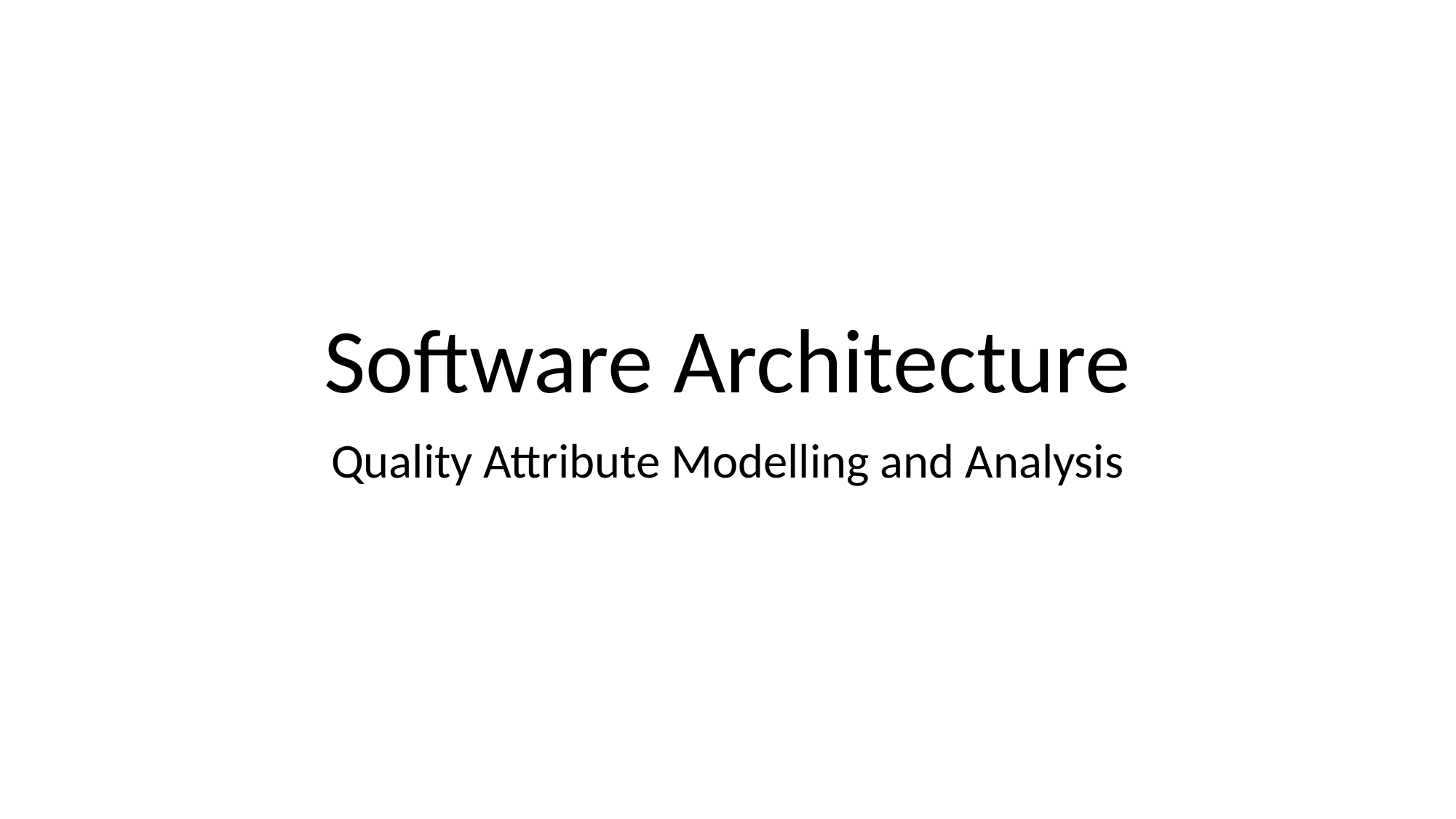

# Software Architecture
Quality Attribute Modelling and Analysis